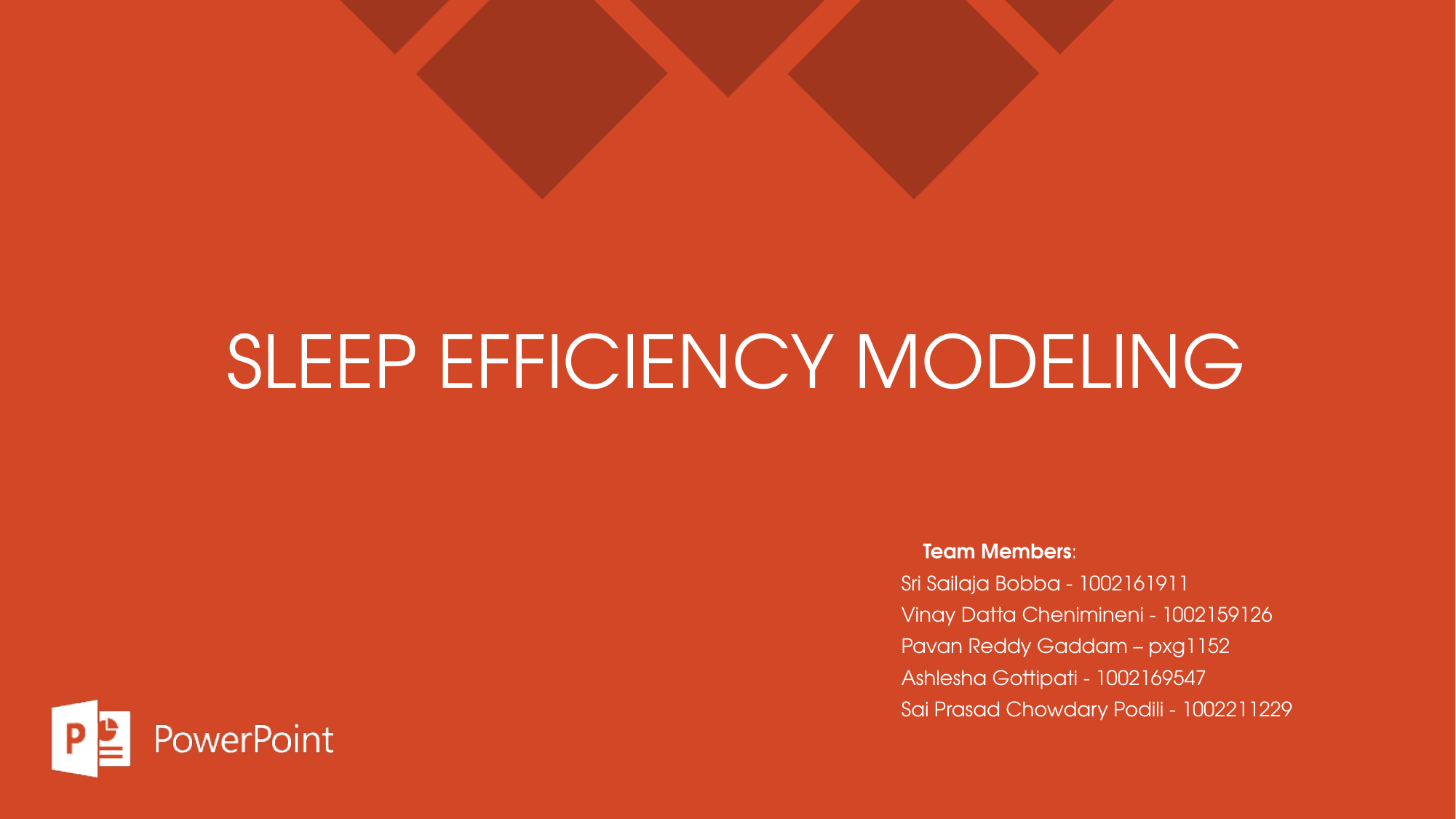

# SLEEP EFFICIENCY MODELING
                                                                                                                        Team Members:
                                                                                                                        Sri Sailaja Bobba - 1002161911
                                                                                                                        Vinay Datta Chenimineni - 1002159126
                                                                                                                        Pavan Reddy Gaddam – pxg1152
                                                                                                                        Ashlesha Gottipati - 1002169547
                                                                                                                        Sai Prasad Chowdary Podili - 1002211229